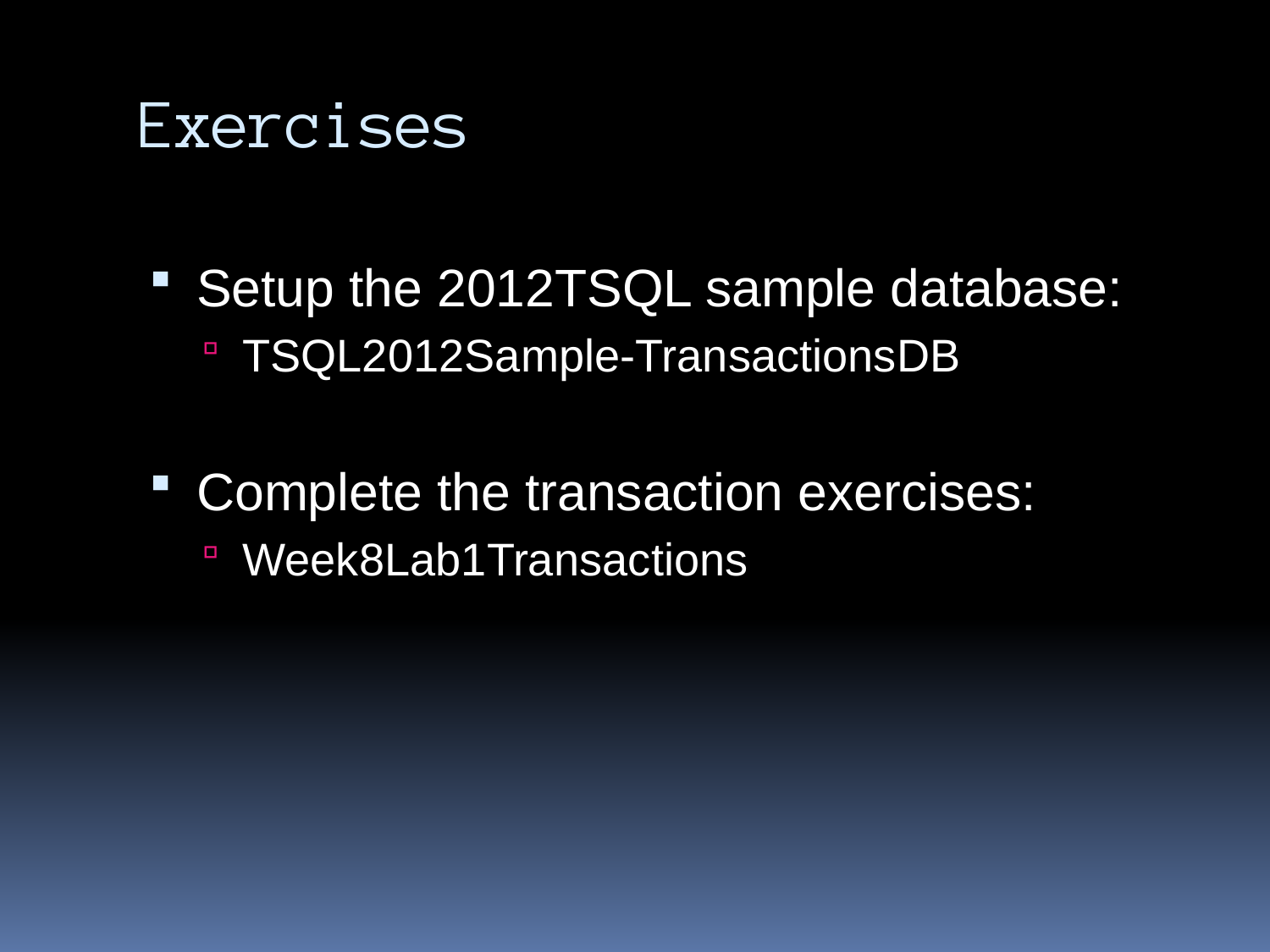

# Exercises
Setup the 2012TSQL sample database:
TSQL2012Sample-TransactionsDB

Complete the transaction exercises:
Week8Lab1Transactions